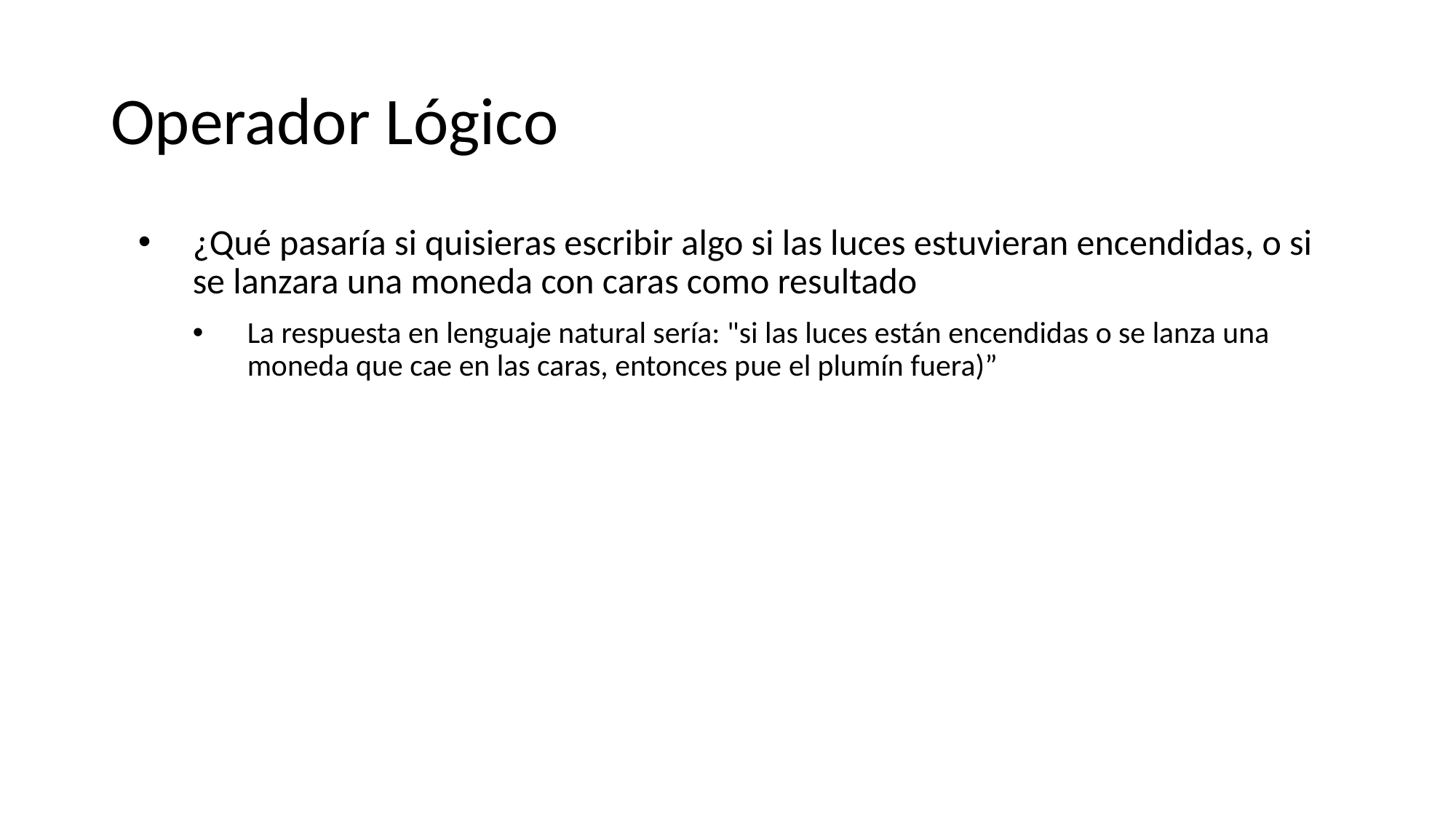

# Operador Lógico
¿Qué pasaría si quisieras escribir algo si las luces estuvieran encendidas, o si se lanzara una moneda con caras como resultado
La respuesta en lenguaje natural sería: "si las luces están encendidas o se lanza una moneda que cae en las caras, entonces pue el plumín fuera)”